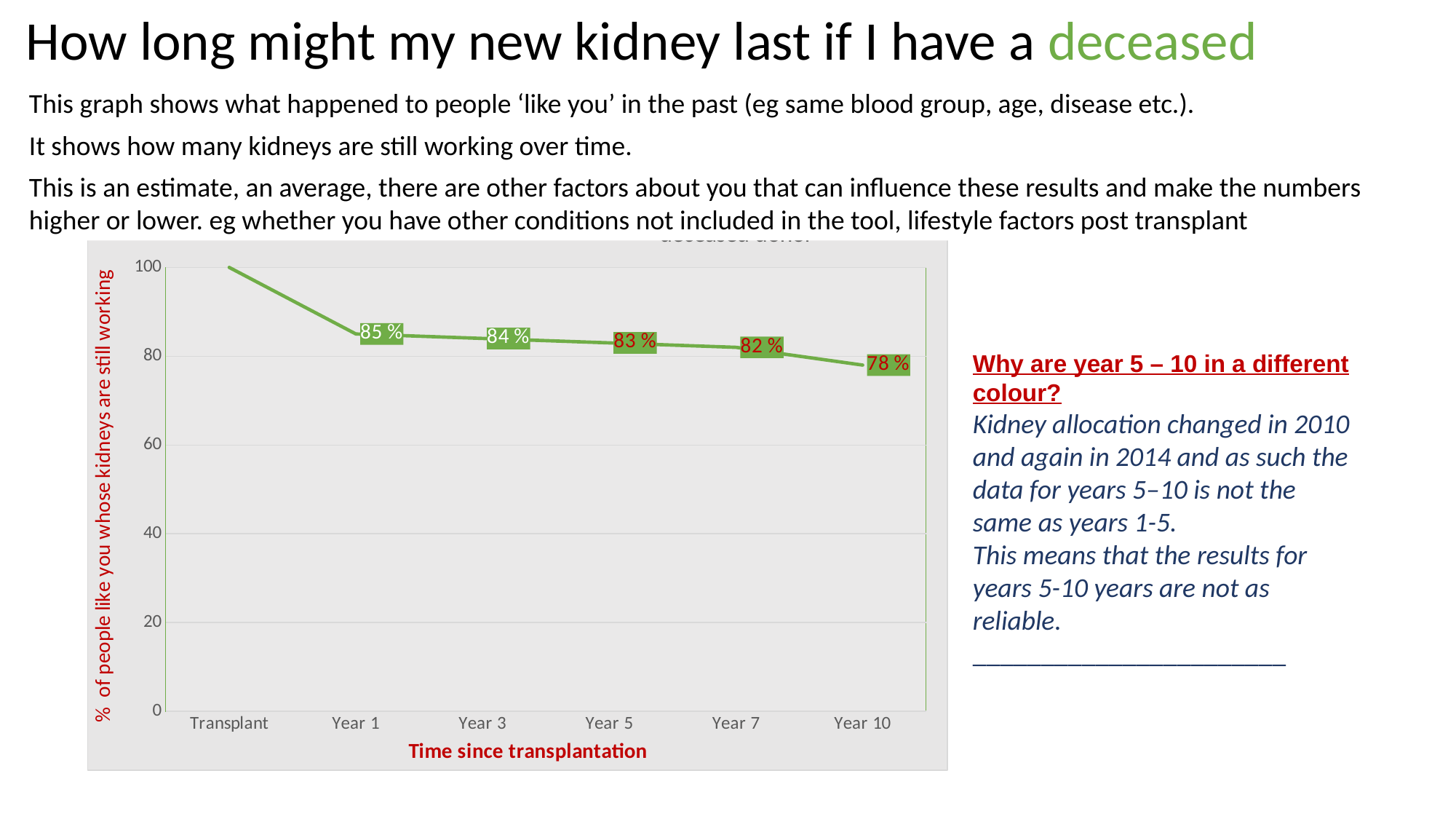

How long might my new kidney last if I have a deceased DONOR?
This graph shows what happened to people ‘like you’ in the past (eg same blood group, age, disease etc.).

It shows how many kidneys are still working over time.

This is an estimate, an average, there are other factors about you that can influence these results and make the numbers higher or lower. eg whether you have other conditions not included in the tool, lifestyle factors post transplant

### Chart

| Category | deceased donor |
|---|---|
| Transplant | 100.0 |
| Year 1 | 85.0 |
| Year 3 | 84.0 |
| Year 5 | 83.0 |
| Year 7 | 82.0 |
| Year 10 | 78.0 |
Why are year 5 – 10 in a different colour?
Kidney allocation changed in 2010 and again in 2014 and as such the data for years 5–10 is not the same as years 1-5.
This means that the results for years 5-10 years are not as reliable.
_______________________